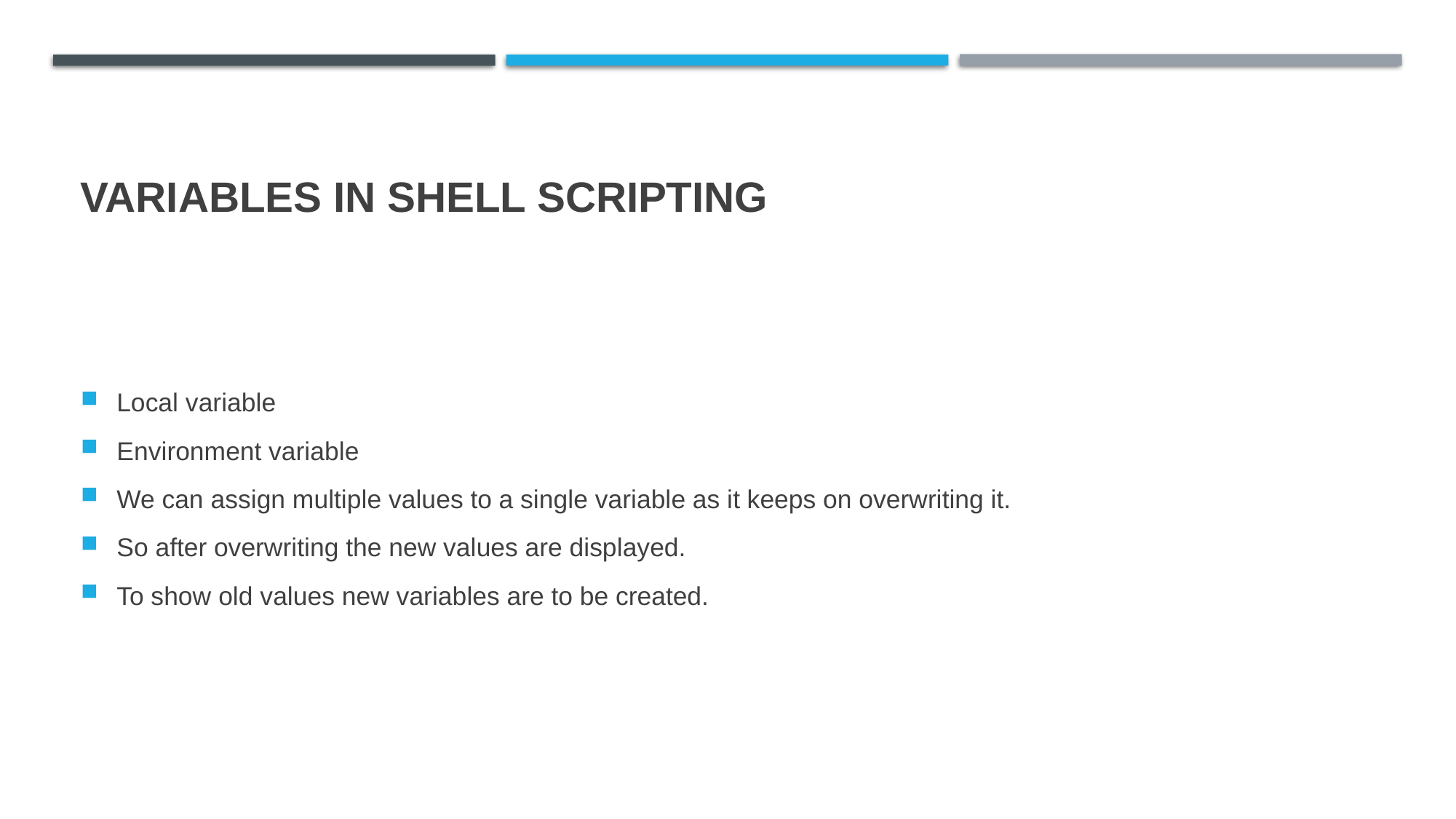

# Variables in shell scripting
Local variable
Environment variable
We can assign multiple values to a single variable as it keeps on overwriting it.
So after overwriting the new values are displayed.
To show old values new variables are to be created.